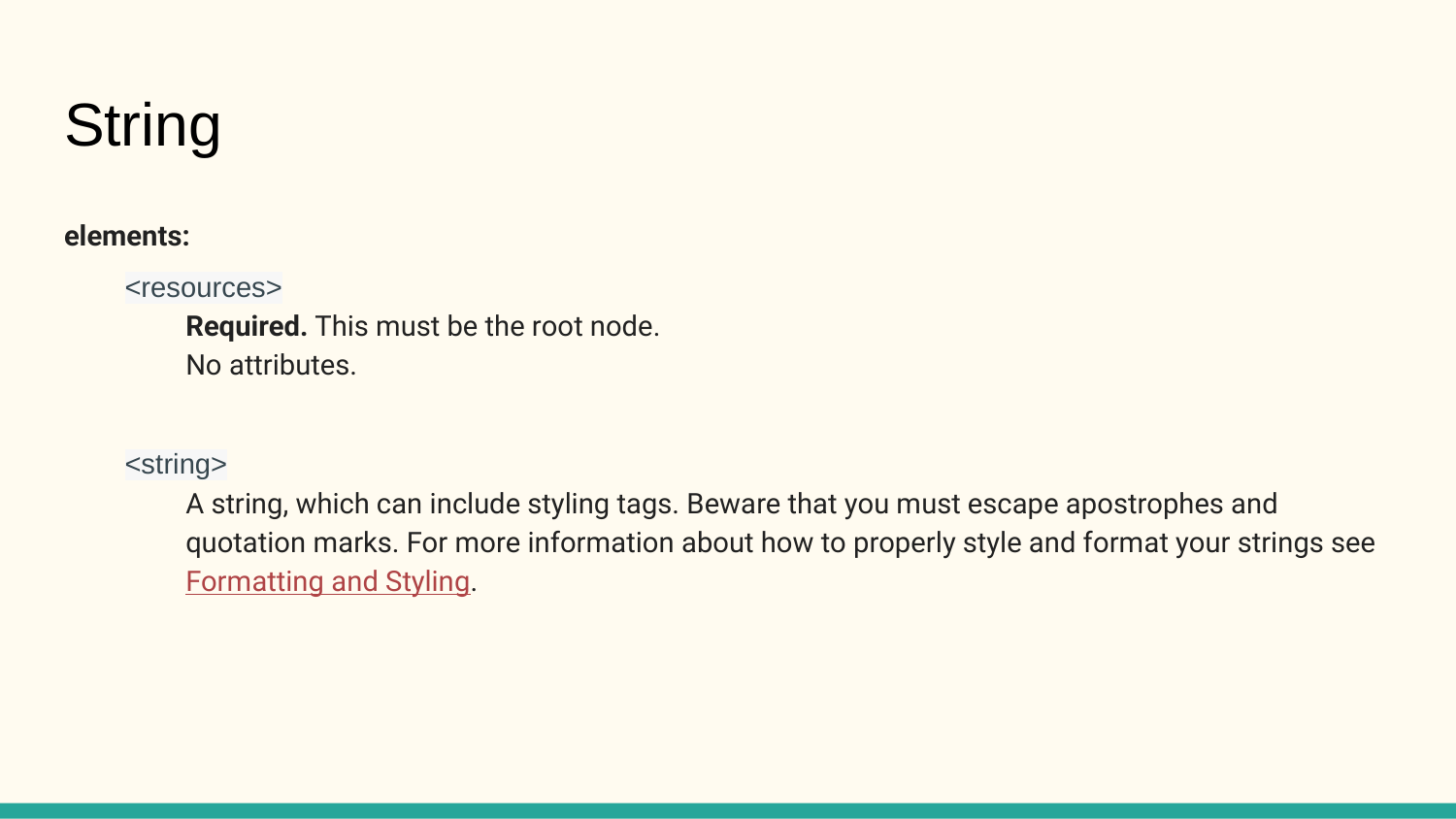

# String
elements:
<resources>
Required. This must be the root node.
No attributes.
<string>
A string, which can include styling tags. Beware that you must escape apostrophes and quotation marks. For more information about how to properly style and format your strings see Formatting and Styling.